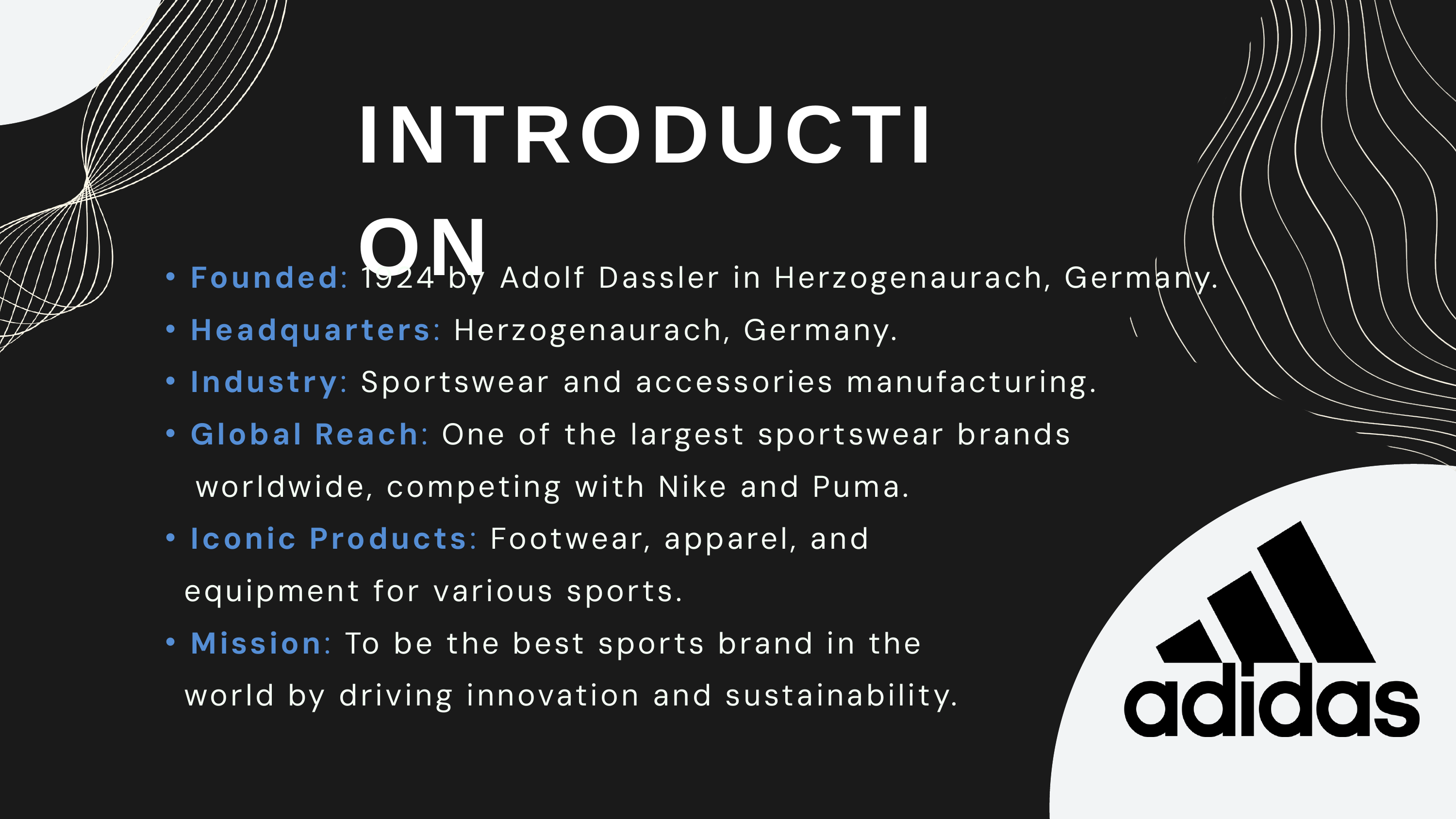

INTRODUCTION

Founded: 1924 by Adolf Dassler in Herzogenaurach, Germany.
Headquarters: Herzogenaurach, Germany.
Industry: Sportswear and accessories manufacturing.
Global Reach: One of the largest sportswear brands
     worldwide, competing with Nike and Puma.
Iconic Products: Footwear, apparel, and
    equipment for various sports.
Mission: To be the best sports brand in the
    world by driving innovation and sustainability.